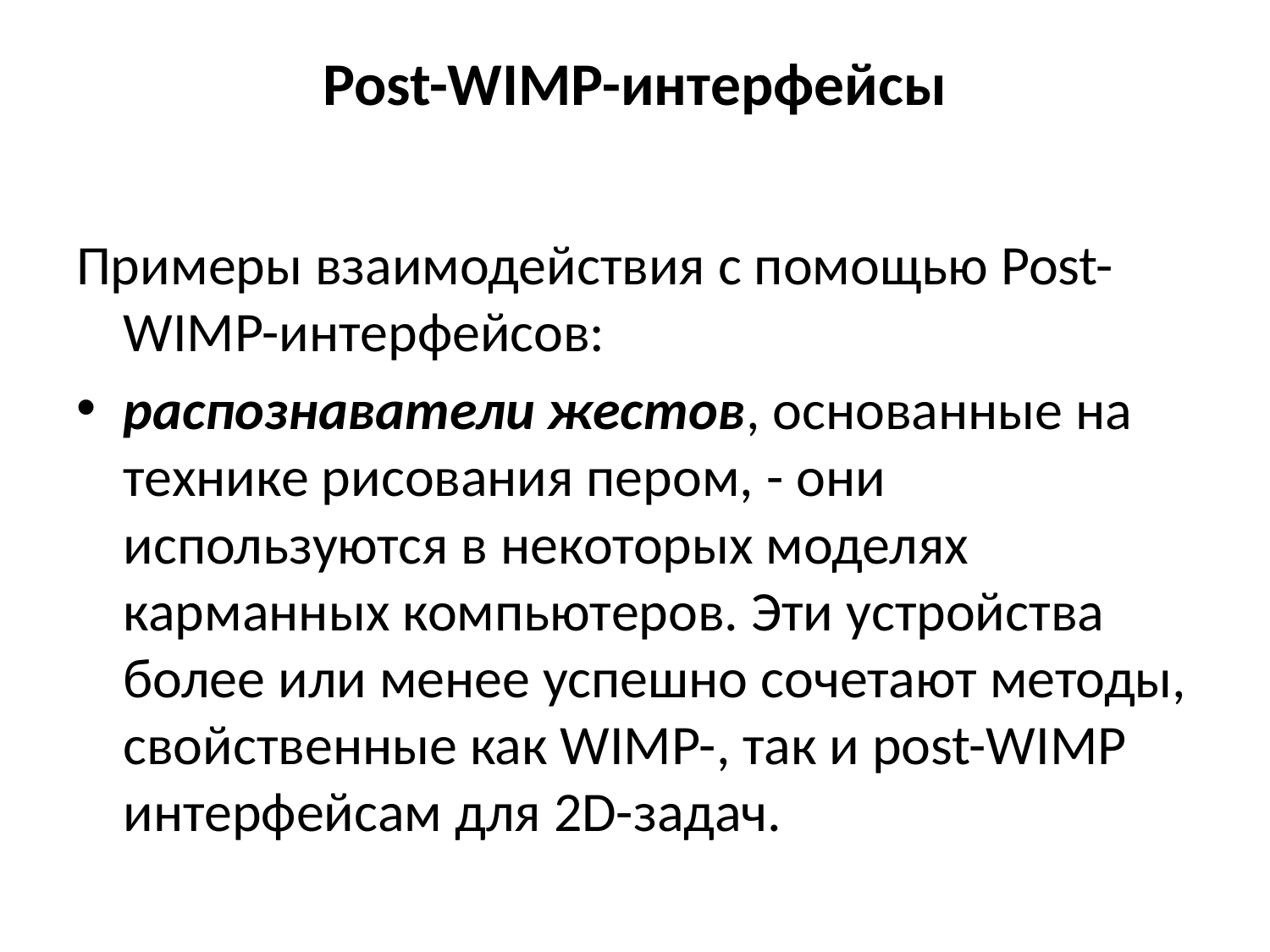

# Post-WIMP-интерфейсы
Примеры взаимодействия с помощью Post-WIMP-интерфейсов:
распознаватели жестов, основанные на технике рисования пером, - они используются в некоторых моделях карманных компьютеров. Эти устройства более или менее успешно сочетают методы, свойственные как WIMP-, так и post-WIMP интерфейсам для 2D-задач.